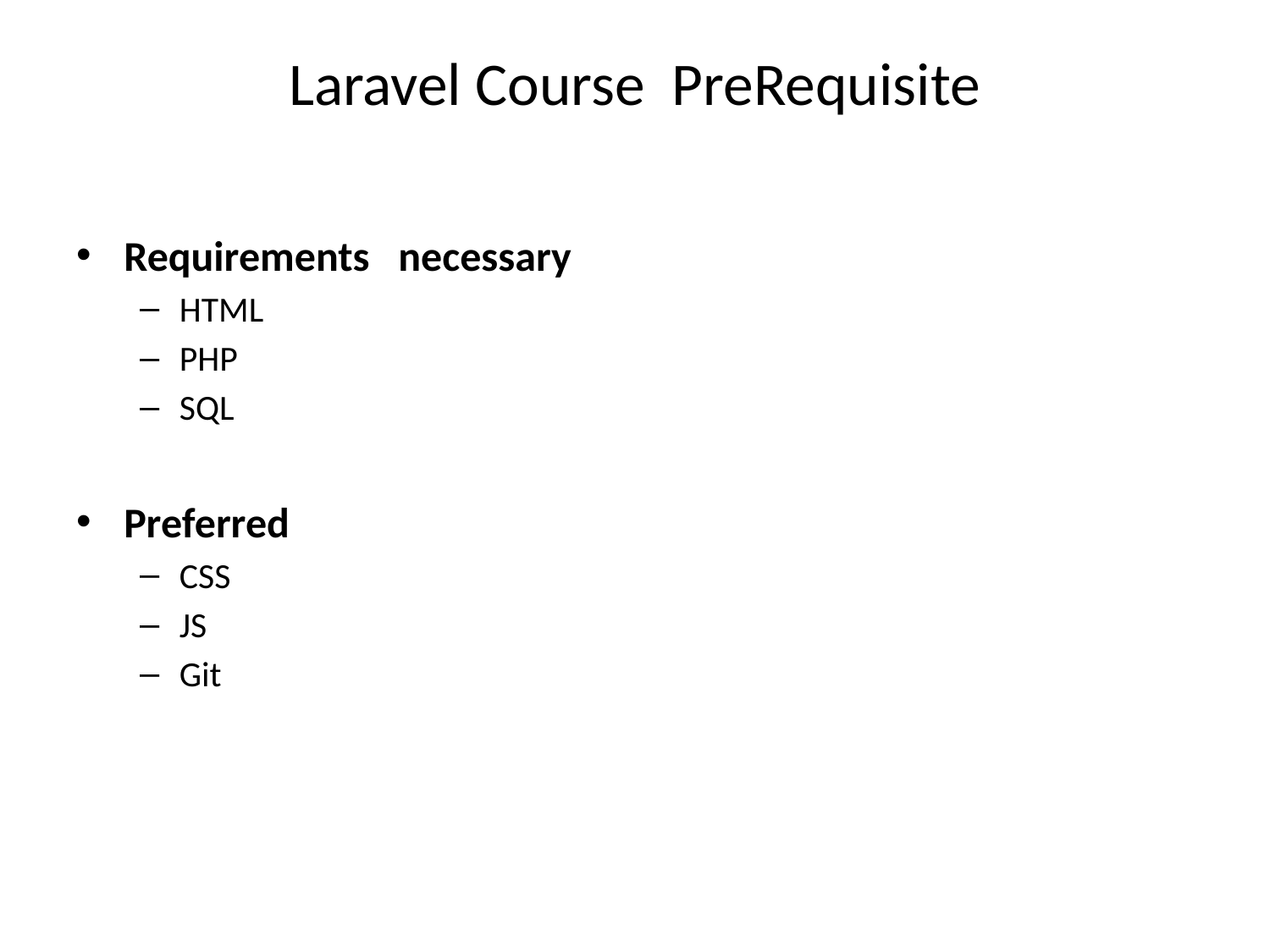

# Laravel Course  PreRequisite
Requirements   necessary
HTML
PHP
SQL

Preferred
CSS
JS
Git